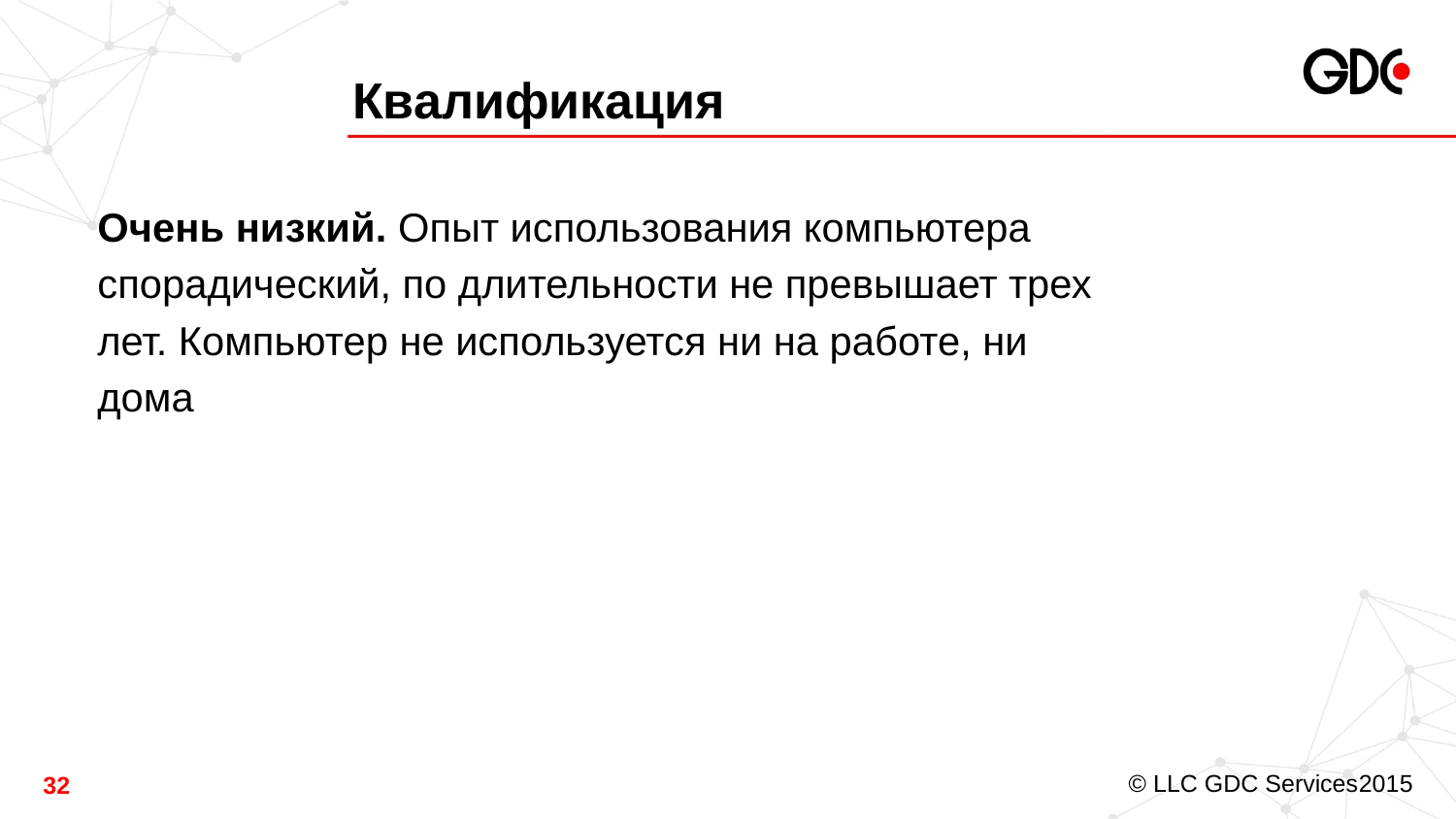

# Квалификация
Очень низкий. Опыт использования компьютера
спорадический, по длительности не превышает трех
лет. Компьютер не используется ни на работе, ни
дома